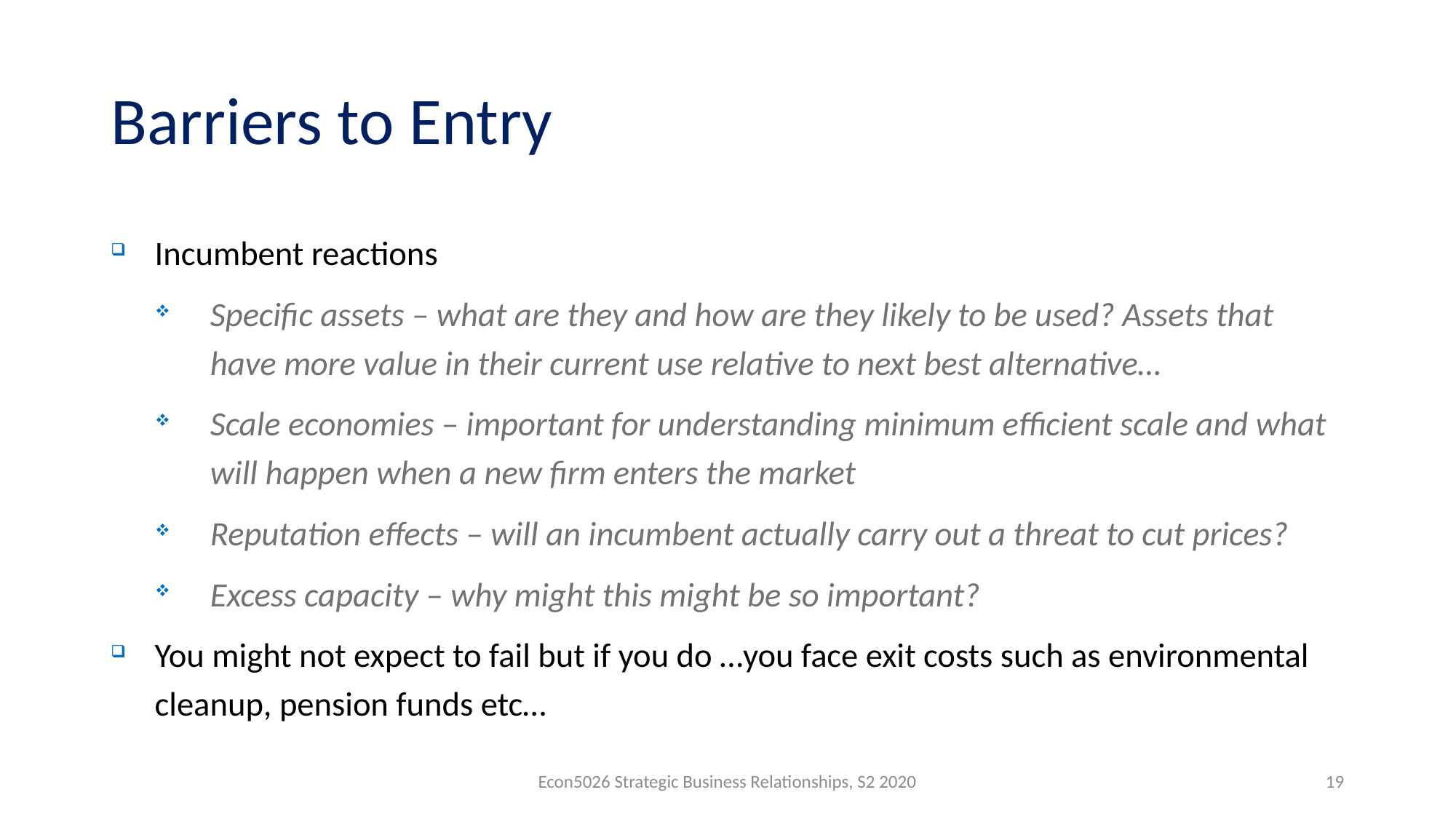

# Barriers to Entry
Incumbent reactions
Specific assets – what are they and how are they likely to be used? Assets that have more value in their current use relative to next best alternative…
Scale economies – important for understanding minimum efficient scale and what will happen when a new firm enters the market
Reputation effects – will an incumbent actually carry out a threat to cut prices?
Excess capacity – why might this might be so important?
You might not expect to fail but if you do …you face exit costs such as environmental cleanup, pension funds etc…
Econ5026 Strategic Business Relationships, S2 2020
19